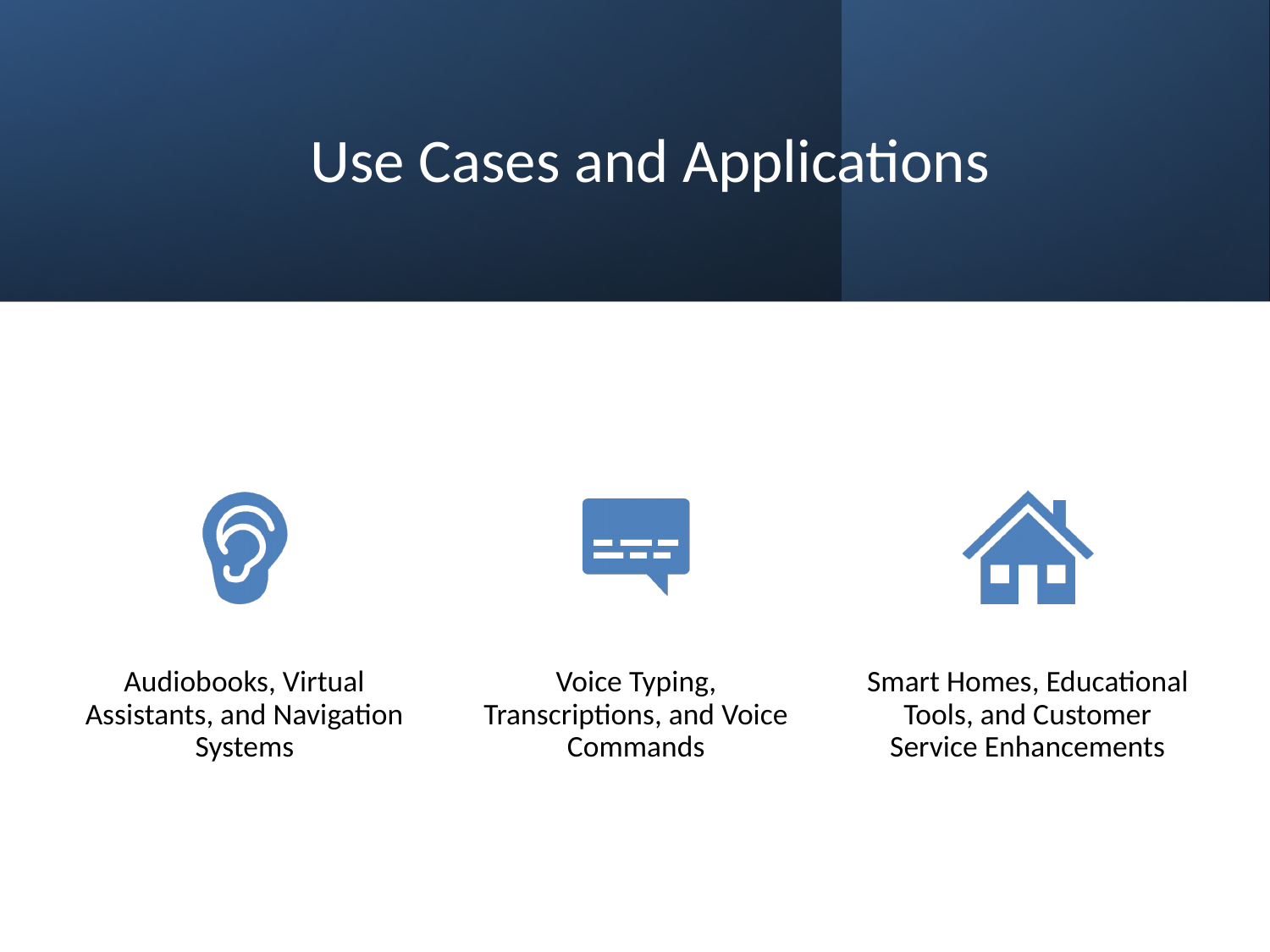

# Use Cases and Applications
Audiobooks, Virtual Assistants, and Navigation Systems
Voice Typing, Transcriptions, and Voice Commands
Smart Homes, Educational Tools, and Customer Service Enhancements